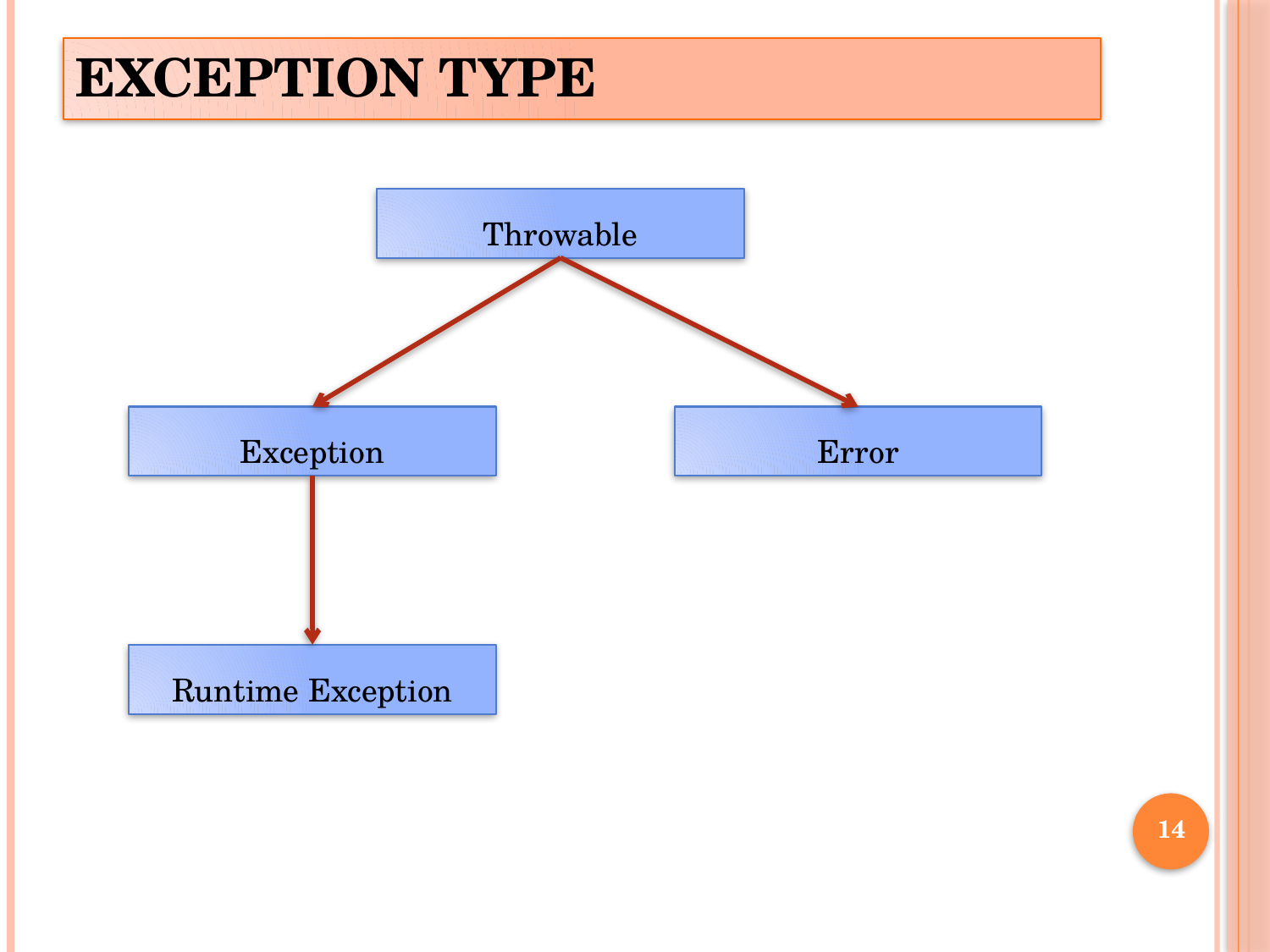

# Exception Type
Throwable
Exception
Error
Runtime Exception
14